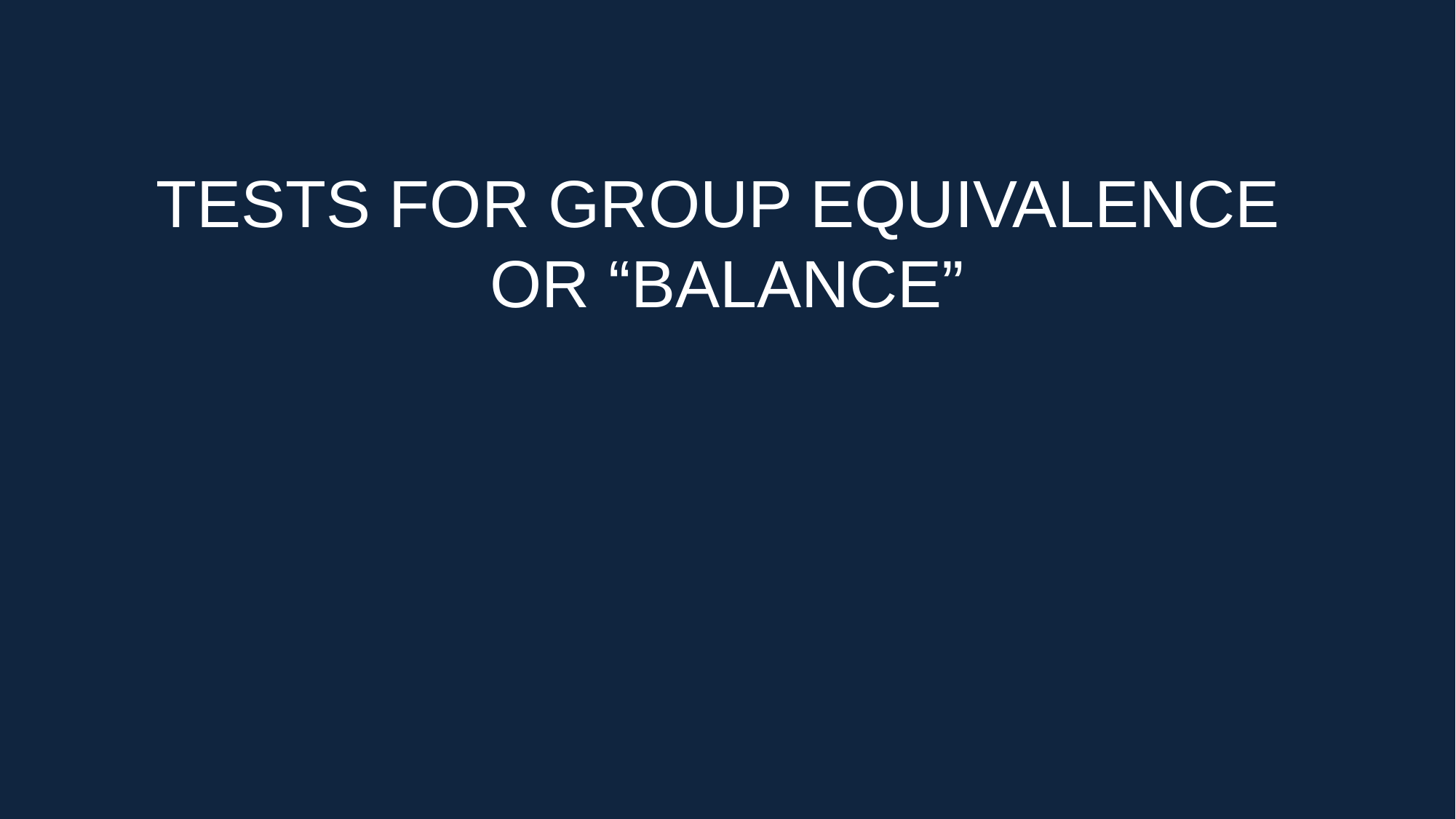

# Tests for group equivalence or “balance”